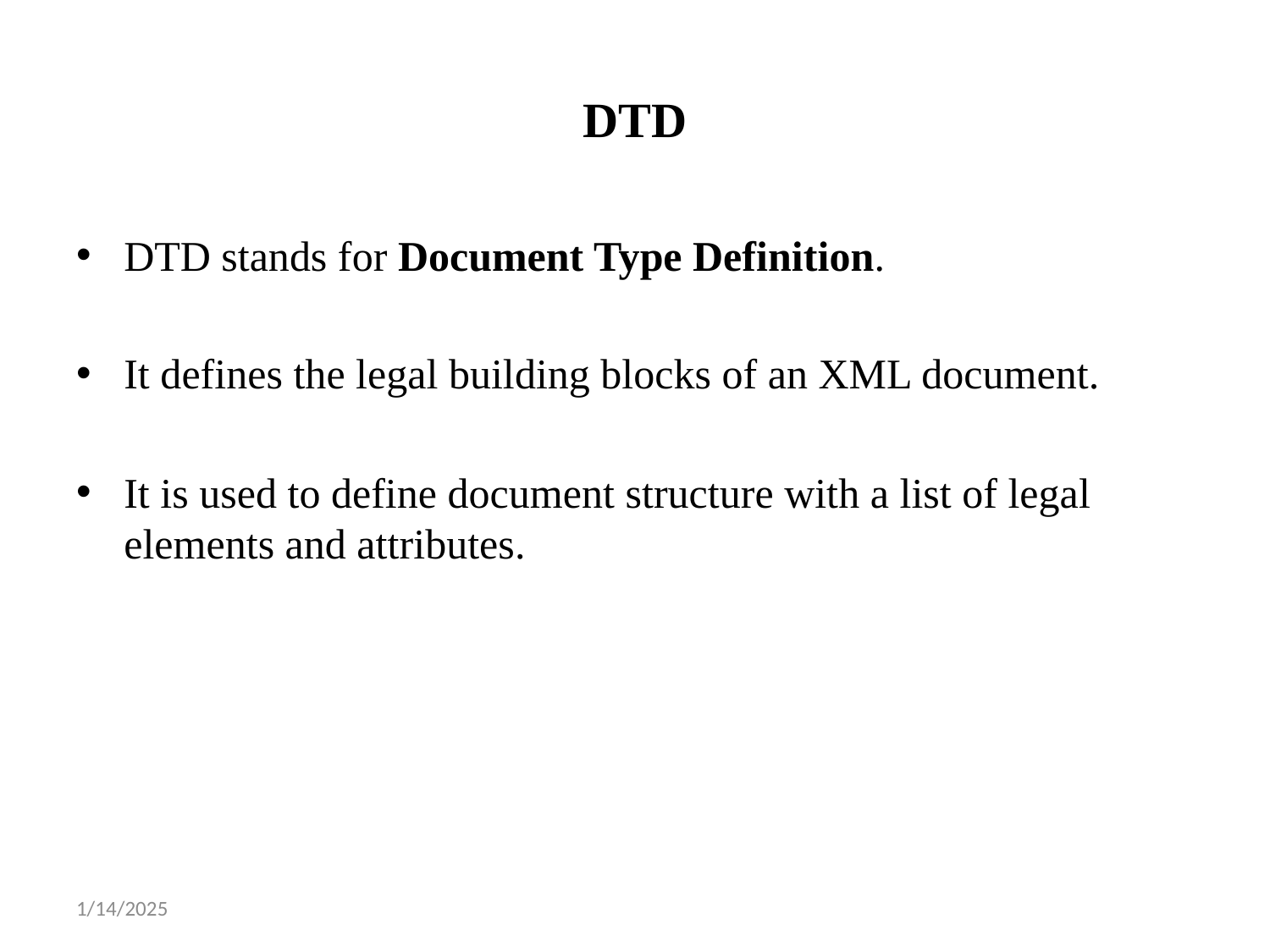

# DTD
DTD stands for Document Type Definition.

It defines the legal building blocks of an XML document.

It is used to define document structure with a list of legal elements and attributes.

1/14/2025